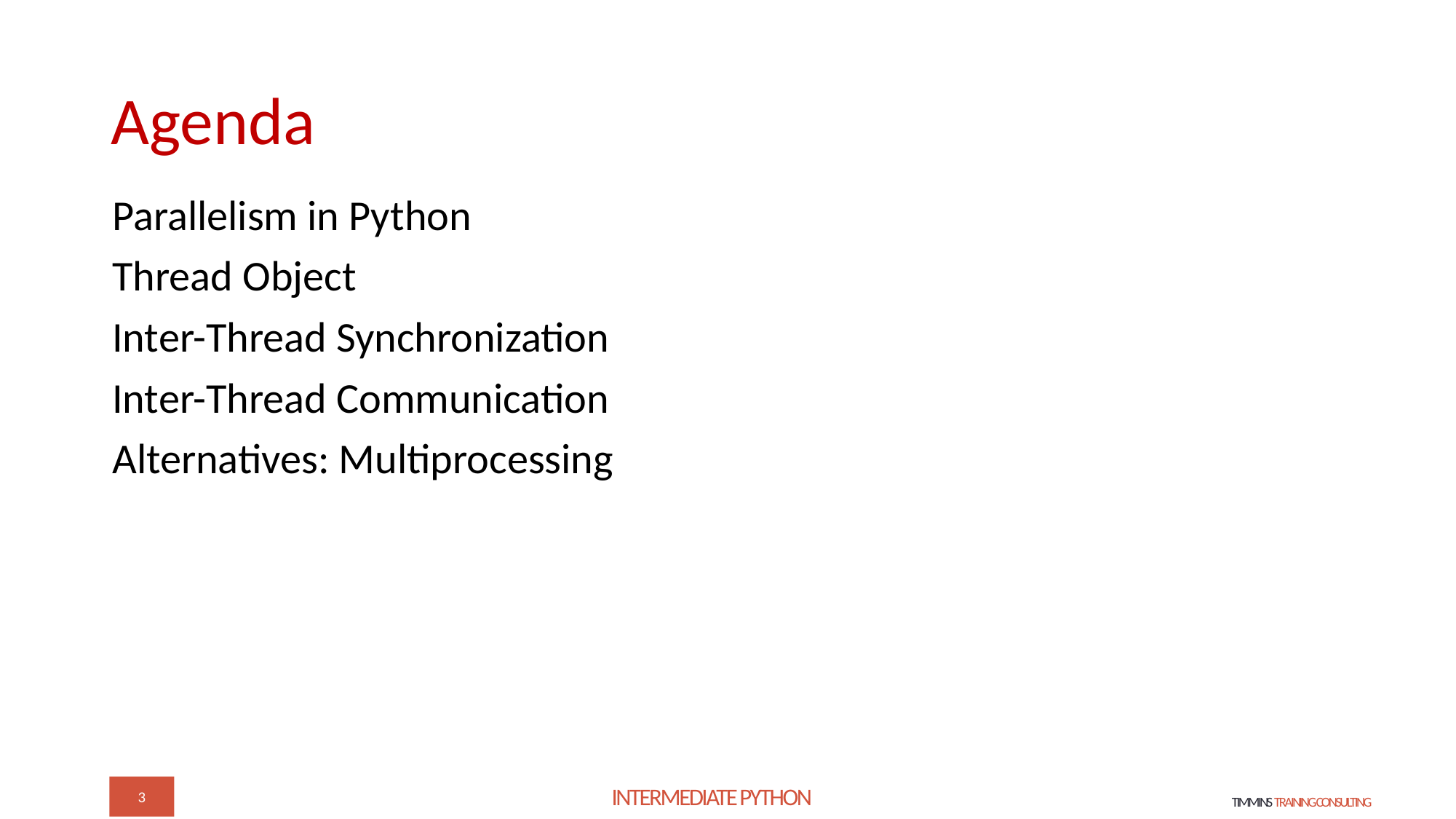

# Agenda
Parallelism in Python
Thread Object
Inter-Thread Synchronization
Inter-Thread Communication
Alternatives: Multiprocessing